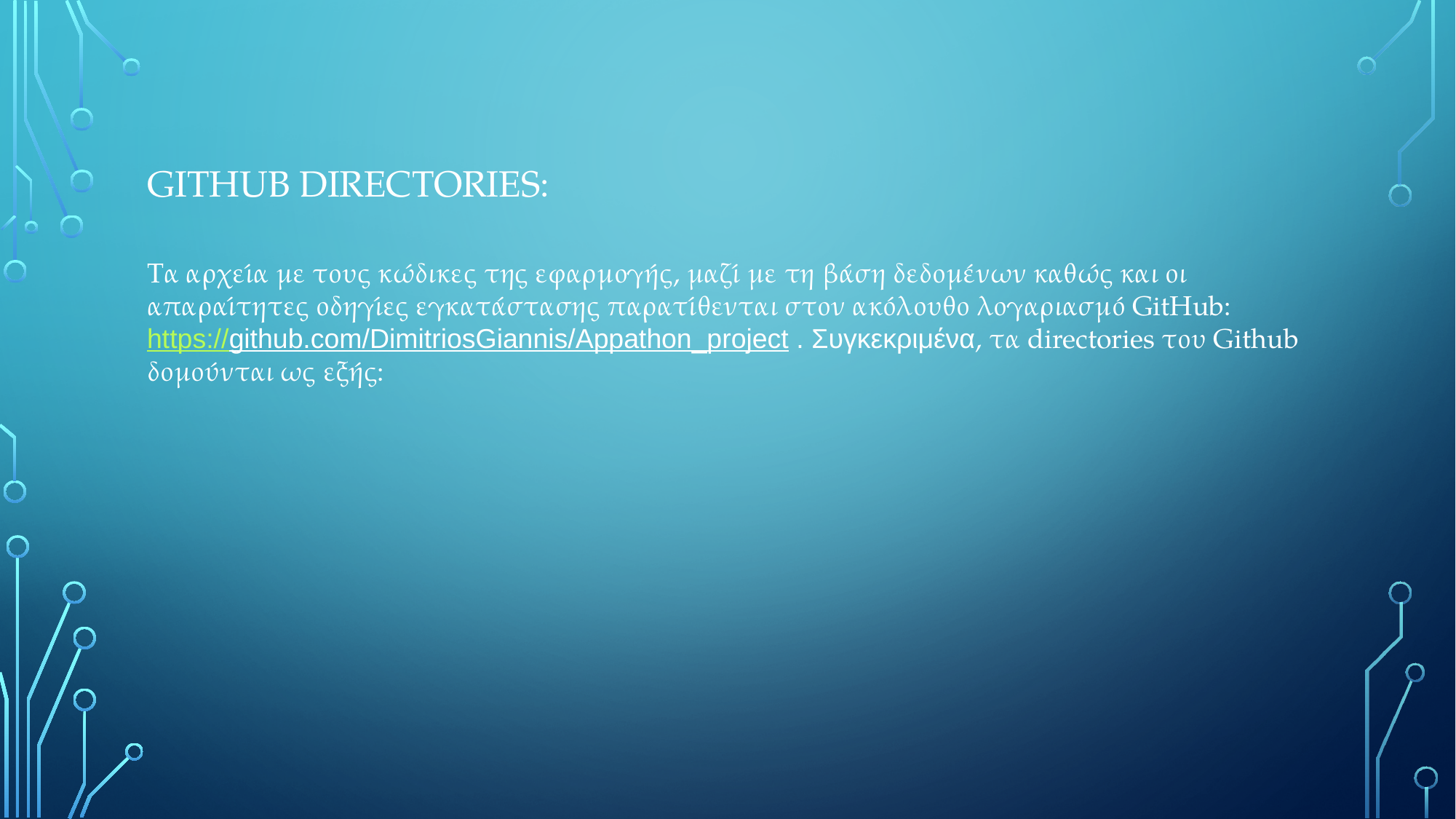

# GitHub directories:
Τα αρχεία με τους κώδικες της εφαρμογής, μαζί με τη βάση δεδομένων καθώς και οι απαραίτητες οδηγίες εγκατάστασης παρατίθενται στον ακόλουθο λογαριασμό GitHub:
https://github.com/DimitriosGiannis/Appathon_project . Συγκεκριμένα, τα directories του Github δομούνται ως εξής: